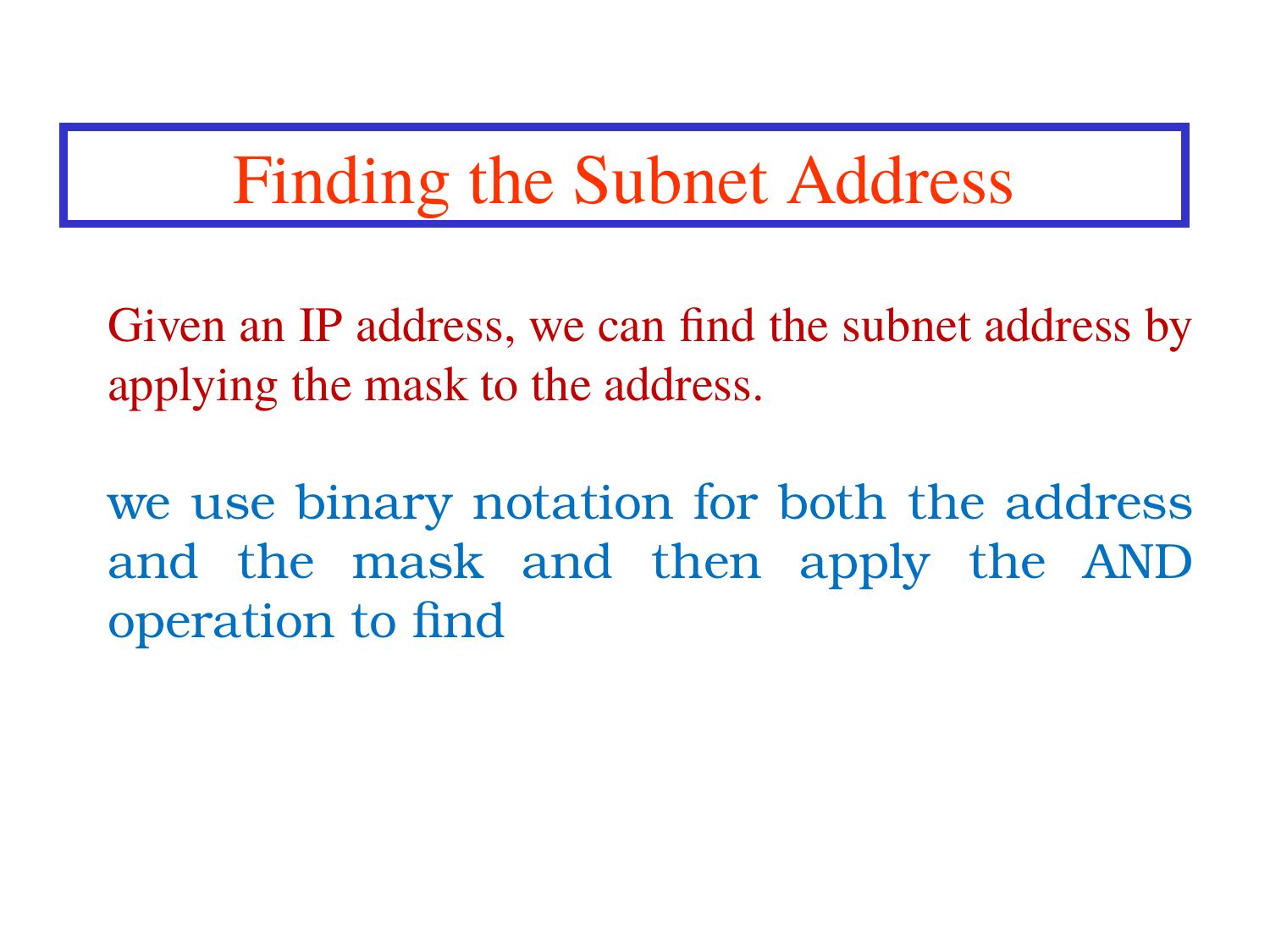

Finding the Subnet Address
Given an IP address, we can find the subnet address by applying the mask to the address.

we use binary notation for both the address and the mask and then apply the AND operation to find